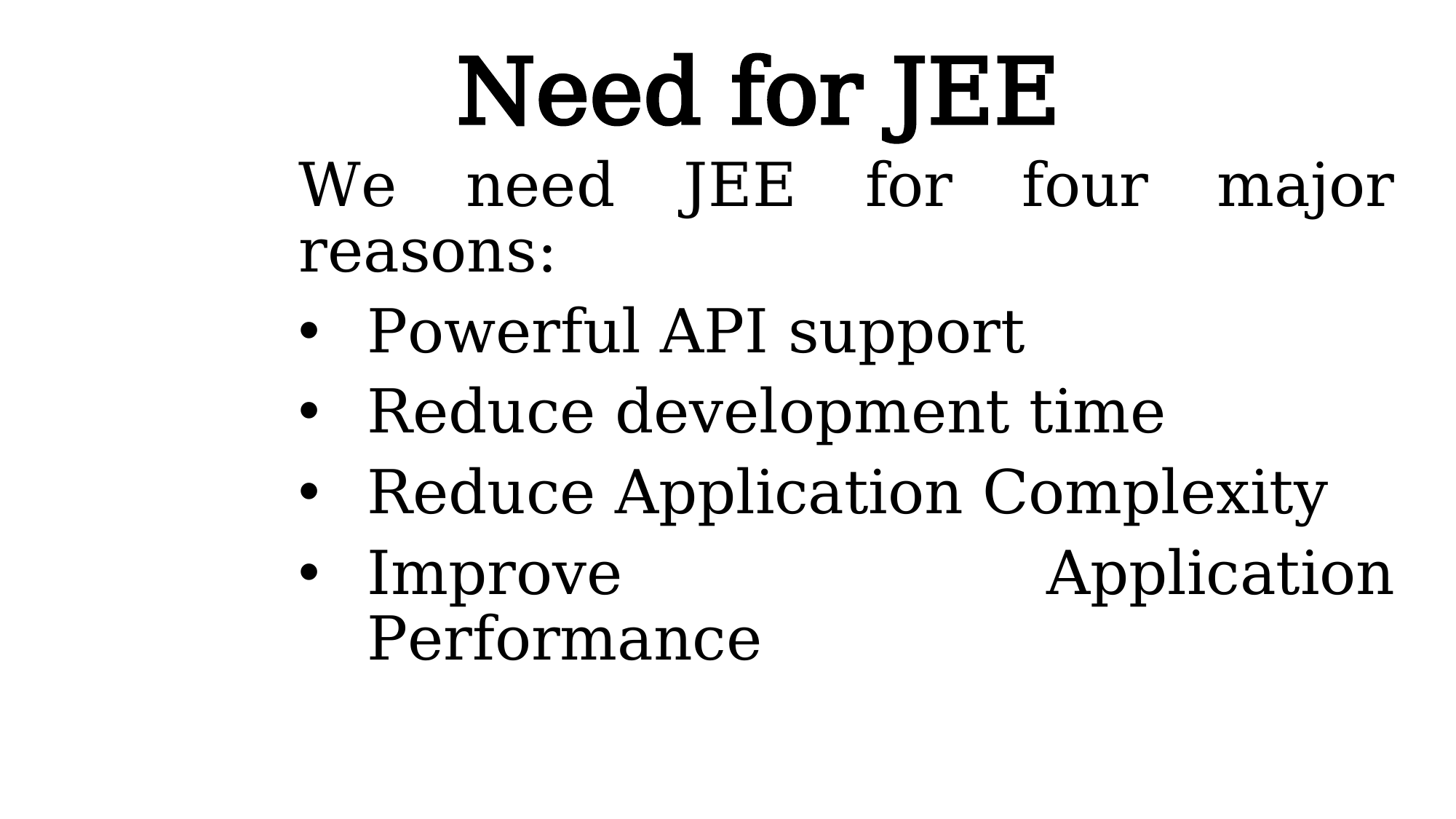

# Need for JEE
We need JEE for four major reasons:
Powerful API support
Reduce development time
Reduce Application Complexity
Improve Application Performance